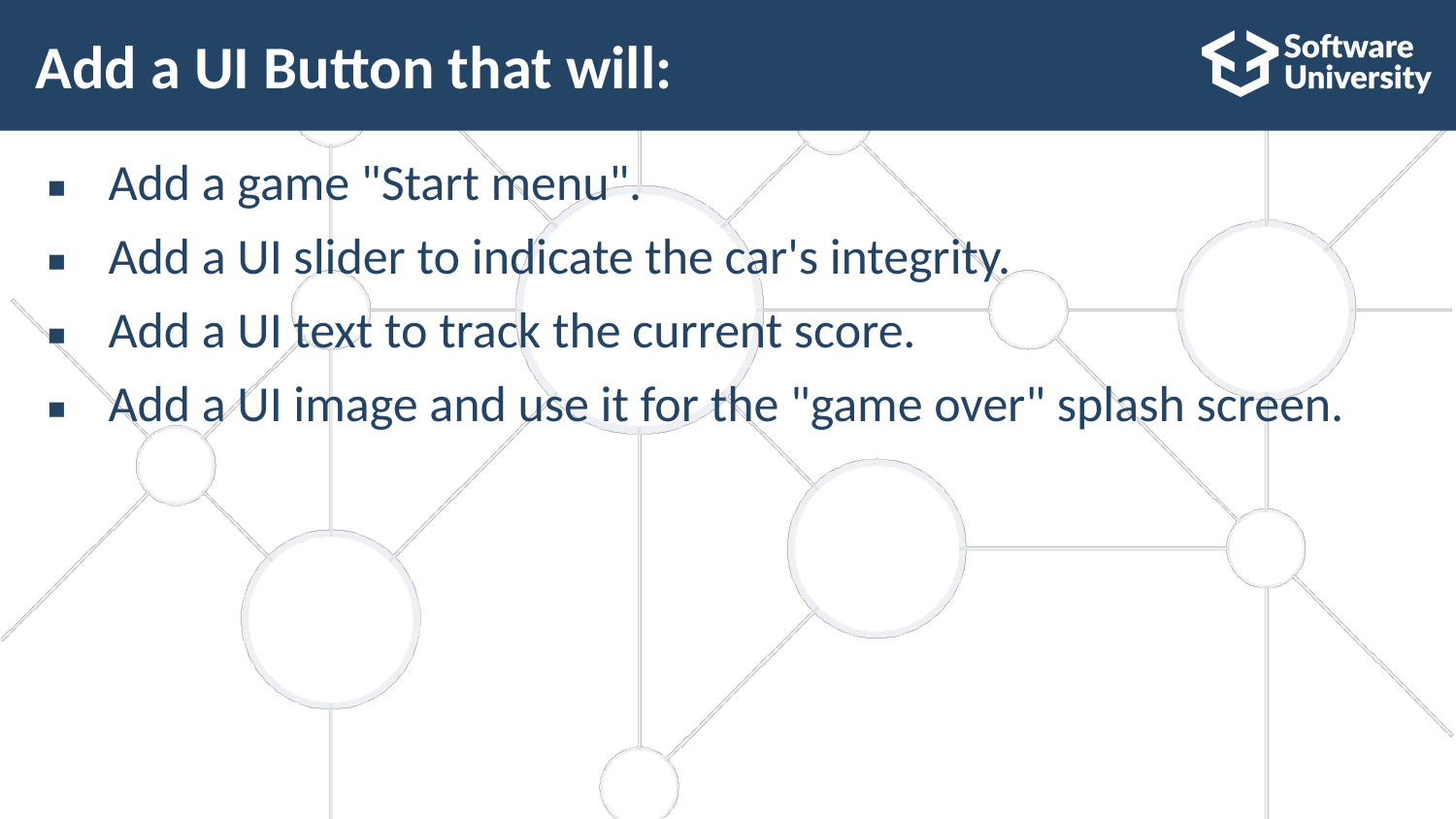

# Add a UI Button that will:
Add a game "Start menu".
Add a UI slider to indicate the car's integrity.
Add a UI text to track the current score.
Add a UI image and use it for the "game over" splash screen.